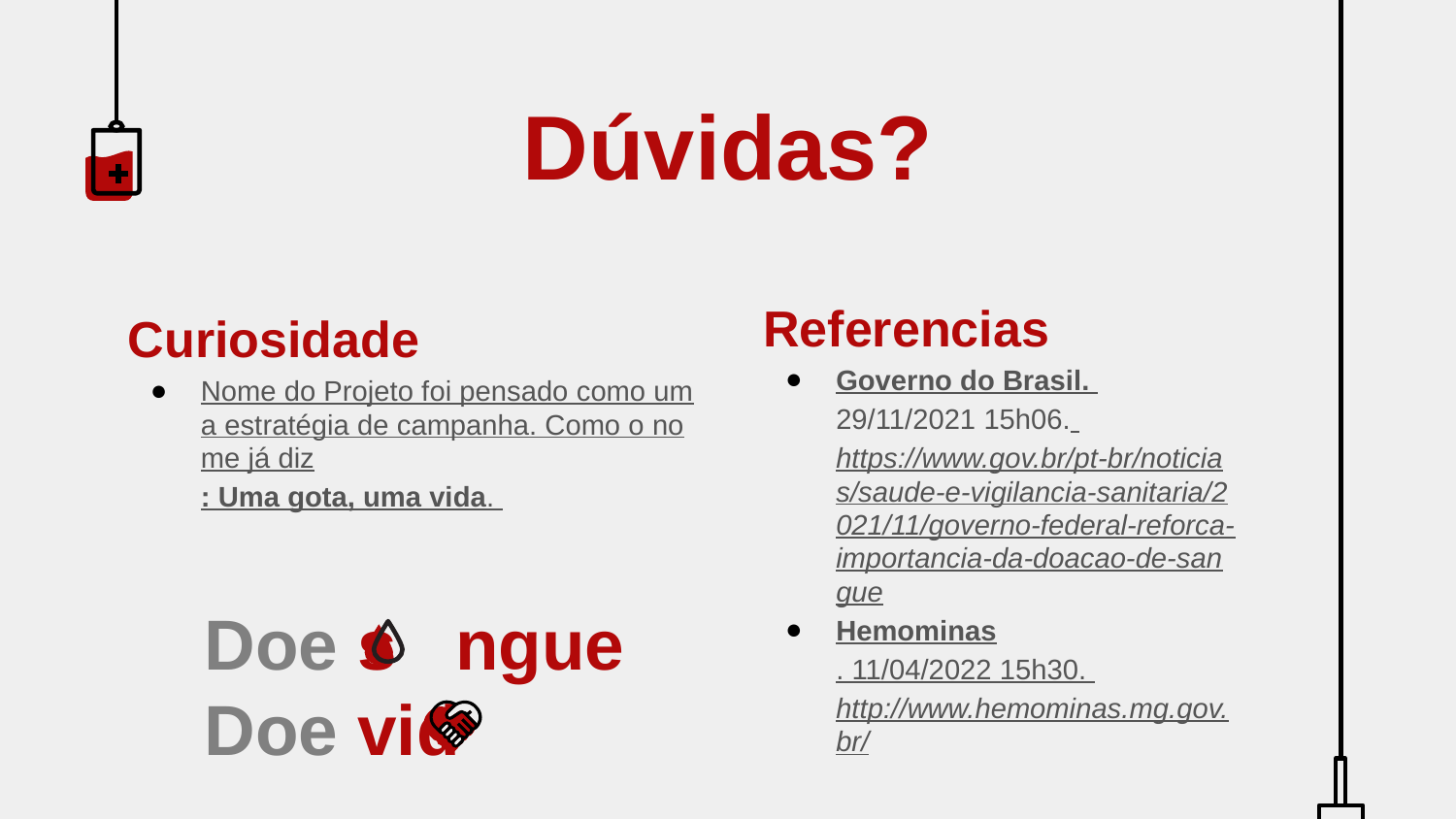

# Dúvidas?
Referencias
Governo do Brasil. 29/11/2021 15h06. https://www.gov.br/pt-br/noticias/saude-e-vigilancia-sanitaria/2021/11/governo-federal-reforca-importancia-da-doacao-de-sangue
Hemominas. 11/04/2022 15h30. http://www.hemominas.mg.gov.br/
Curiosidade
Nome do Projeto foi pensado como uma estratégia de campanha. Como o nome já diz: Uma gota, uma vida.

Doe s   ngue
Doe vid